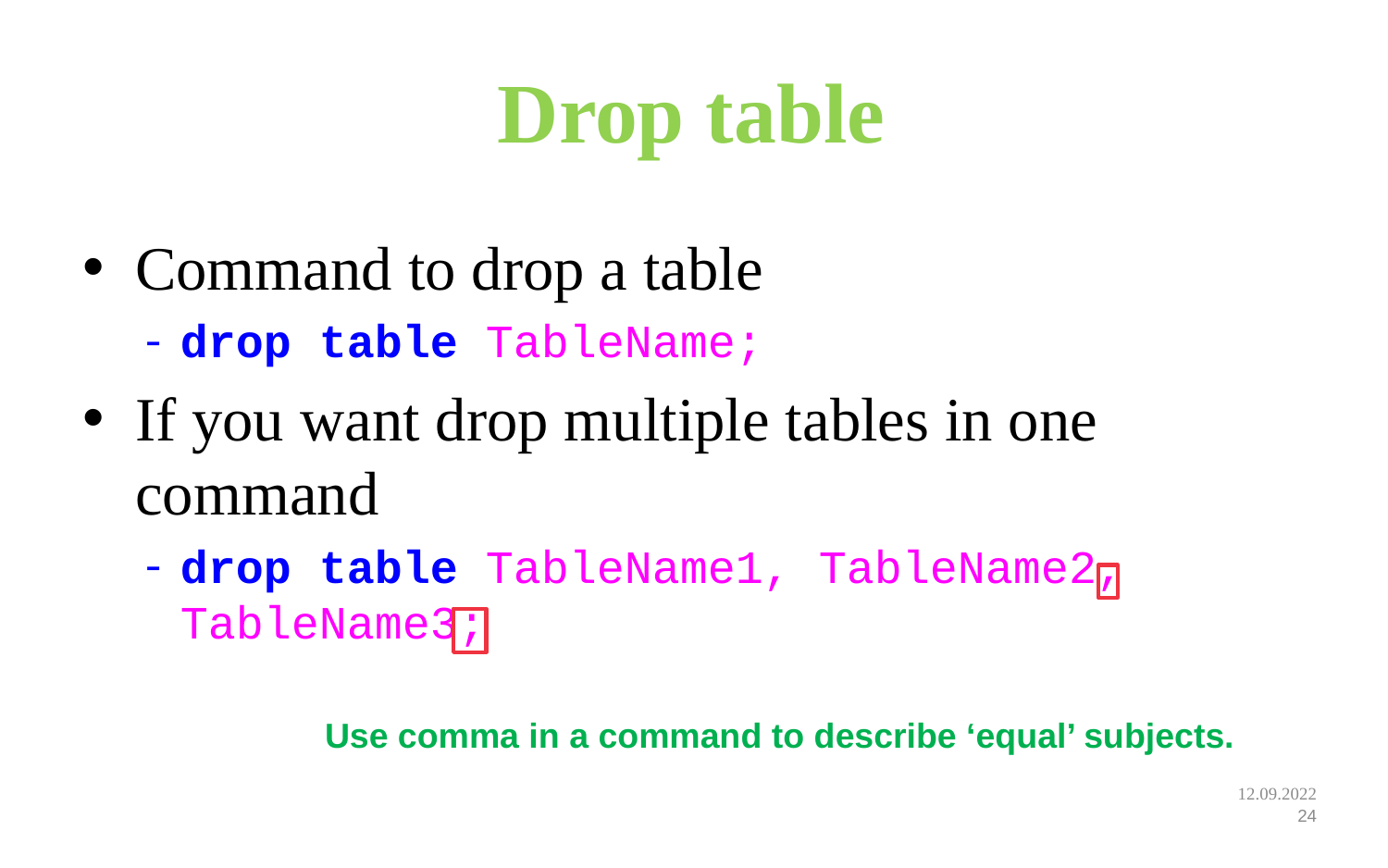

# Drop table
Command to drop a table
drop table TableName;
If you want drop multiple tables in one command
drop table TableName1, TableName2, TableName3;

Use comma in a command to describe ‘equal’ subjects.
12.09.2022
24